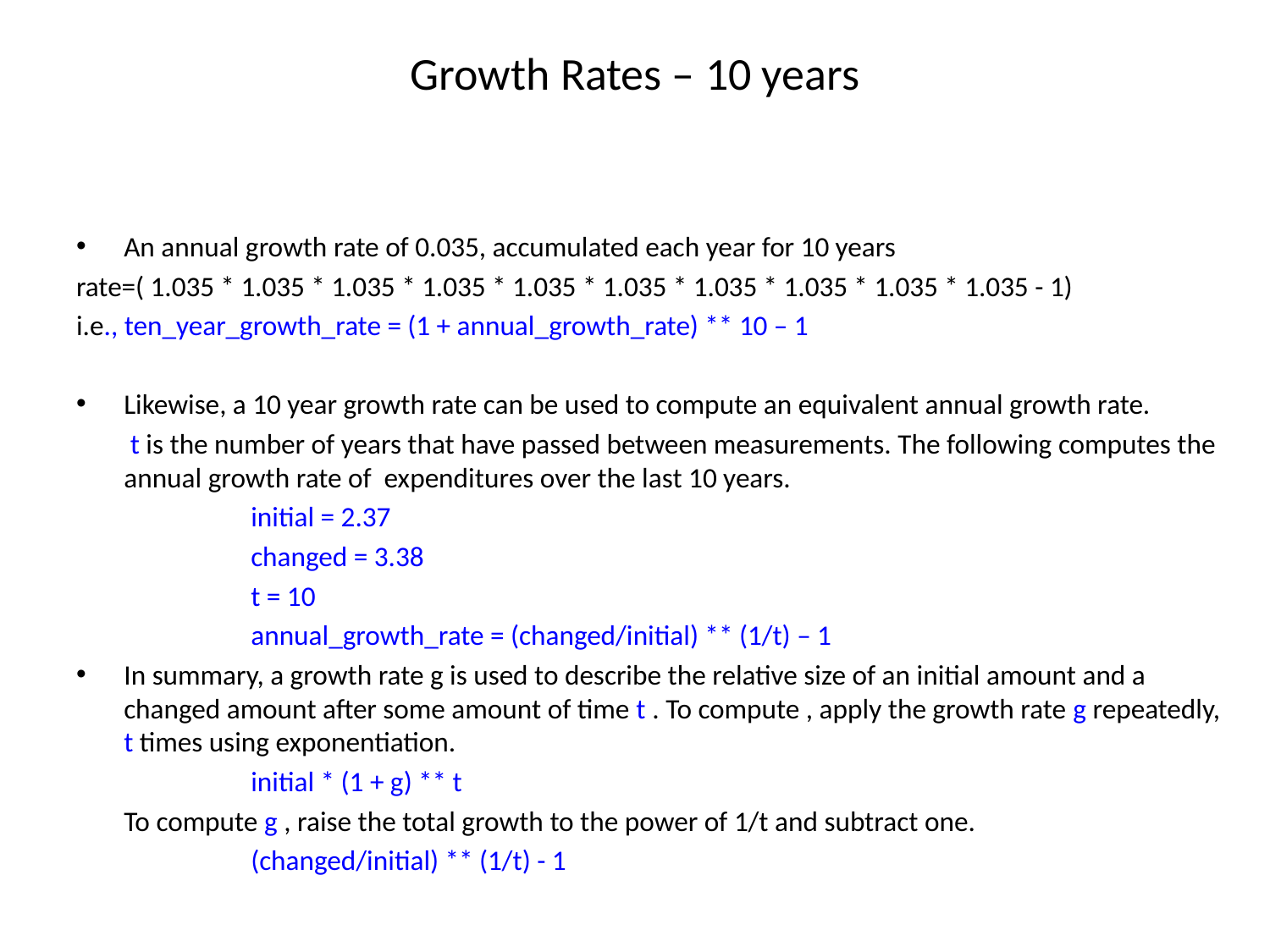

# Growth Rates – 10 years
An annual growth rate of 0.035, accumulated each year for 10 years
rate=( 1.035 * 1.035 * 1.035 * 1.035 * 1.035 * 1.035 * 1.035 * 1.035 * 1.035 * 1.035 - 1)
i.e., ten_year_growth_rate = (1 + annual_growth_rate) ** 10 – 1

Likewise, a 10 year growth rate can be used to compute an equivalent annual growth rate.
	 t is the number of years that have passed between measurements. The following computes the annual growth rate of  expenditures over the last 10 years.
		initial = 2.37
		changed = 3.38
		t = 10
		annual_growth_rate = (changed/initial) ** (1/t) – 1
In summary, a growth rate g is used to describe the relative size of an initial amount and a changed amount after some amount of time t . To compute , apply the growth rate g repeatedly, t times using exponentiation.
		initial * (1 + g) ** t
	To compute g , raise the total growth to the power of 1/t and subtract one.
		(changed/initial) ** (1/t) - 1